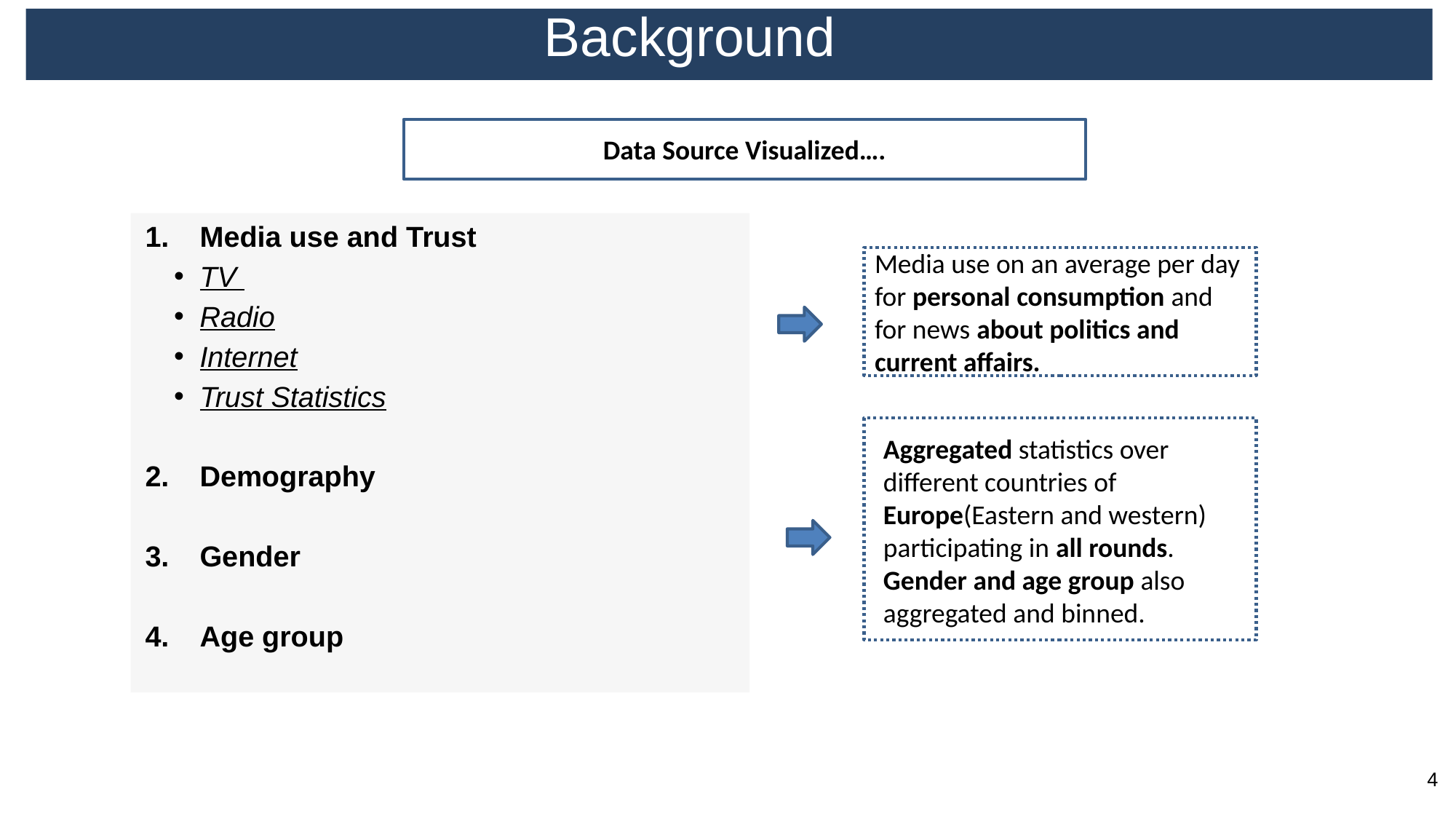

# Background

Data Source Visualized….
Media use and Trust
TV
Radio
Internet
Trust Statistics

Demography

Gender

Age group

Media use on an average per day for personal consumption and for news about politics and current affairs.

Aggregated statistics over different countries of Europe(Eastern and western) participating in all rounds. Gender and age group also aggregated and binned.

4